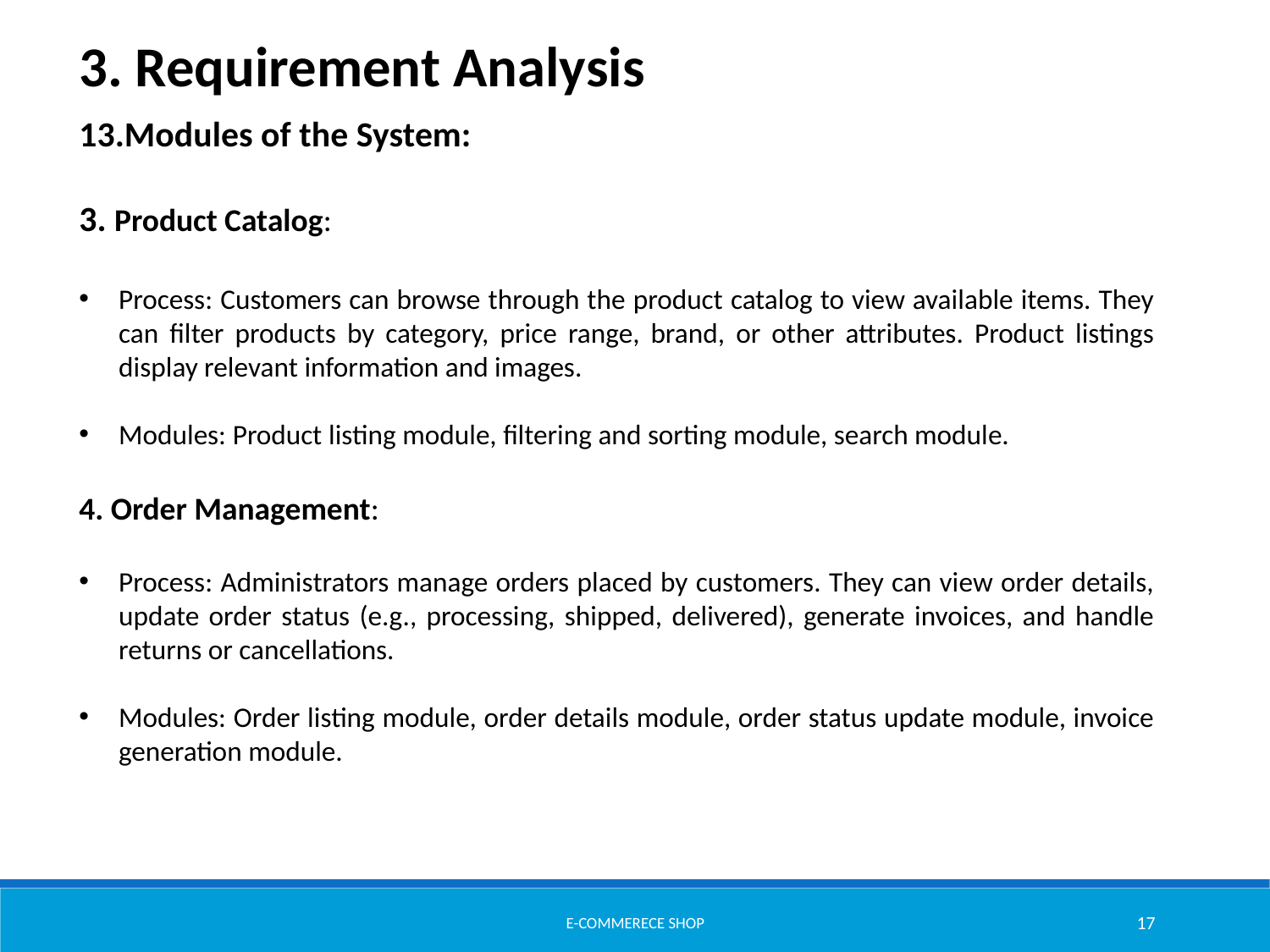

3. Requirement Analysis
13.Modules of the System:

3. Product Catalog:

Process: Customers can browse through the product catalog to view available items. They can filter products by category, price range, brand, or other attributes. Product listings display relevant information and images.

Modules: Product listing module, filtering and sorting module, search module.

4. Order Management:

Process: Administrators manage orders placed by customers. They can view order details, update order status (e.g., processing, shipped, delivered), generate invoices, and handle returns or cancellations.

Modules: Order listing module, order details module, order status update module, invoice generation module.

E-commerece shop
17